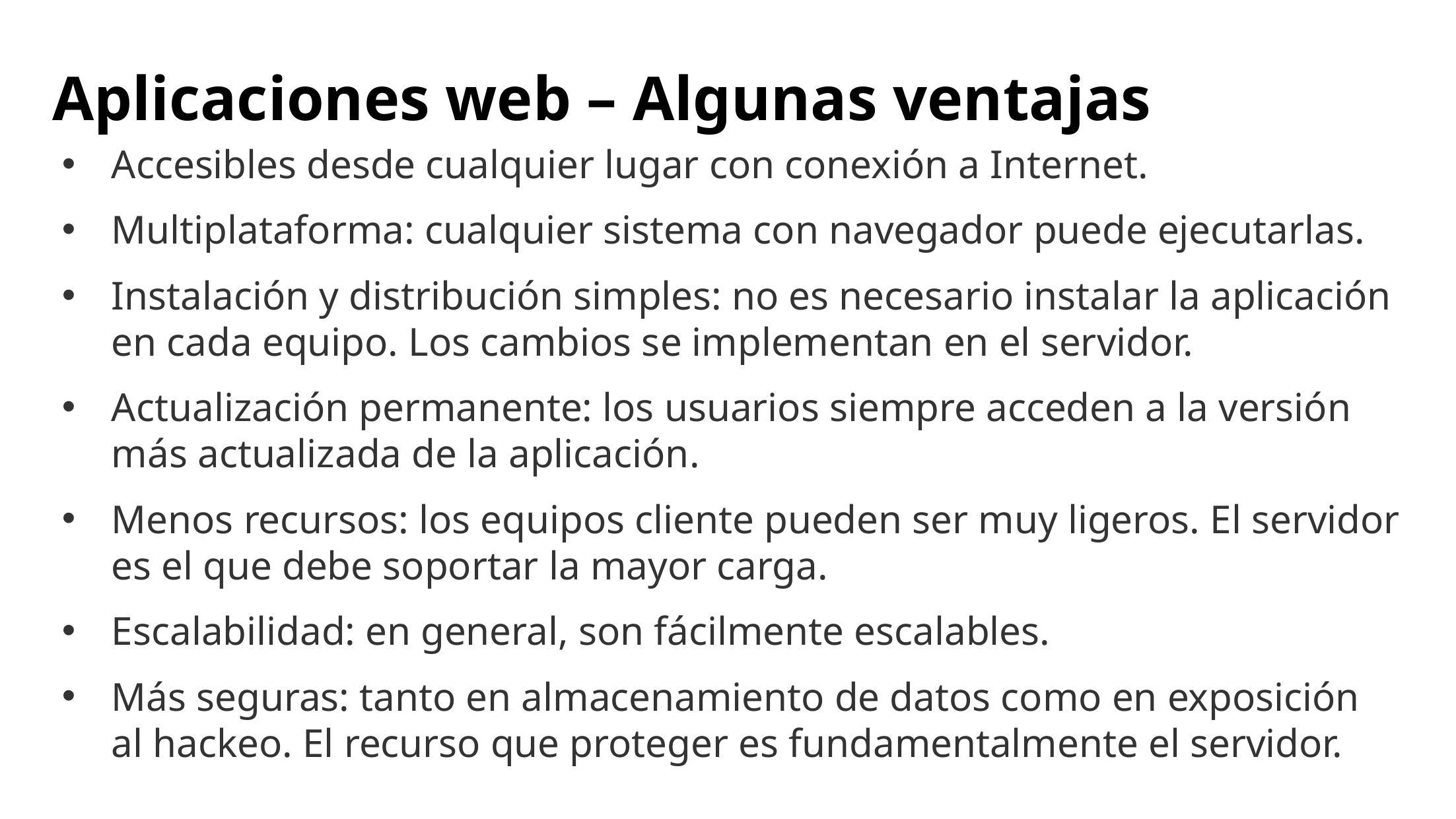

# Aplicaciones web – Algunas ventajas
Accesibles desde cualquier lugar con conexión a Internet.
Multiplataforma: cualquier sistema con navegador puede ejecutarlas.
Instalación y distribución simples: no es necesario instalar la aplicación en cada equipo. Los cambios se implementan en el servidor.
Actualización permanente: los usuarios siempre acceden a la versión más actualizada de la aplicación.
Menos recursos: los equipos cliente pueden ser muy ligeros. El servidor es el que debe soportar la mayor carga.
Escalabilidad: en general, son fácilmente escalables.
Más seguras: tanto en almacenamiento de datos como en exposición al hackeo. El recurso que proteger es fundamentalmente el servidor.